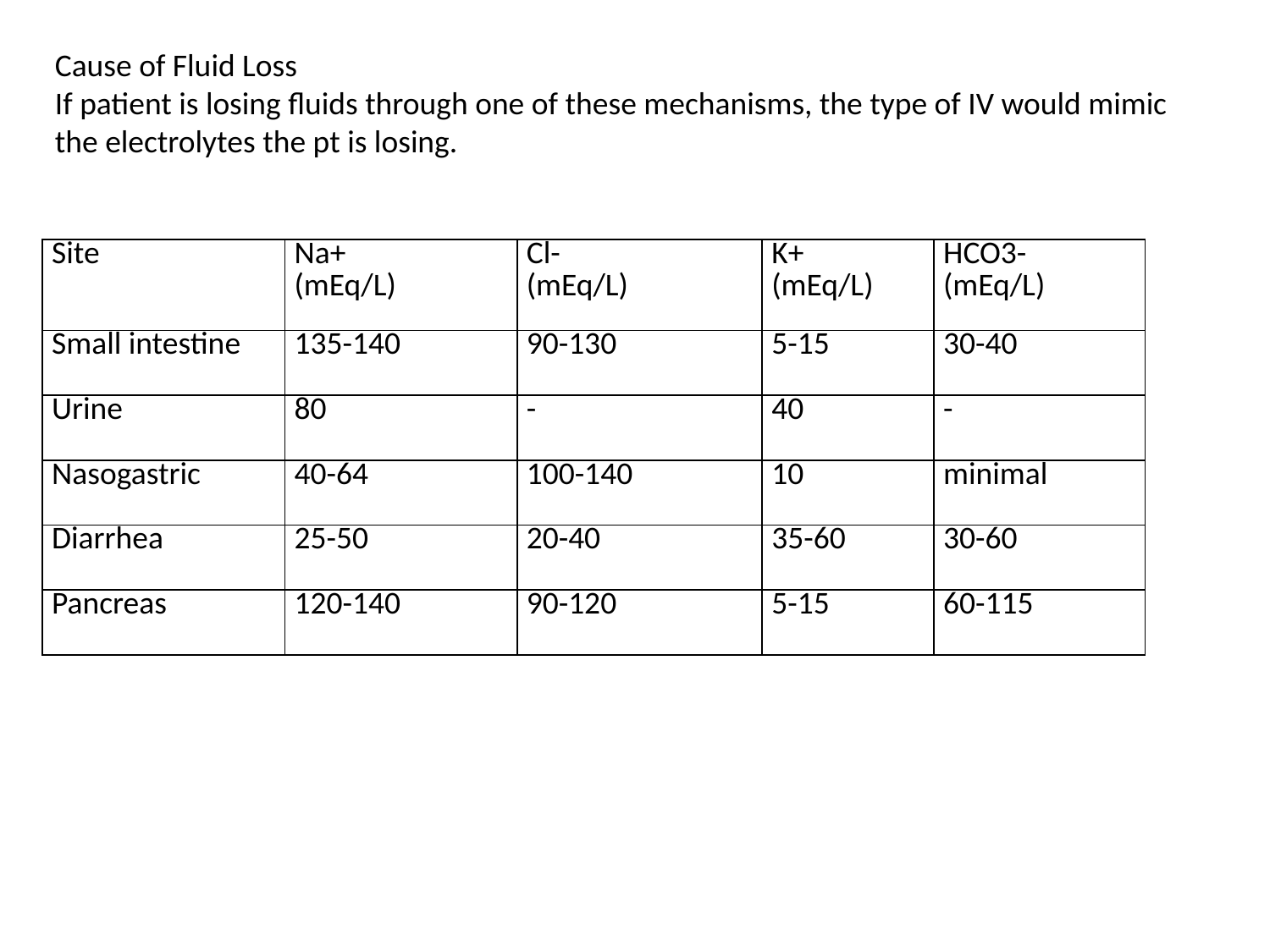

Cause of Fluid Loss
If patient is losing fluids through one of these mechanisms, the type of IV would mimic the electrolytes the pt is losing.
| Site | Na+ (mEq/L) | Cl- (mEq/L) | K+ (mEq/L) | HCO3- (mEq/L) |
| --- | --- | --- | --- | --- |
| Small intestine | 135-140 | 90-130 | 5-15 | 30-40 |
| Urine | 80 | - | 40 | - |
| Nasogastric | 40-64 | 100-140 | 10 | minimal |
| Diarrhea | 25-50 | 20-40 | 35-60 | 30-60 |
| Pancreas | 120-140 | 90-120 | 5-15 | 60-115 |